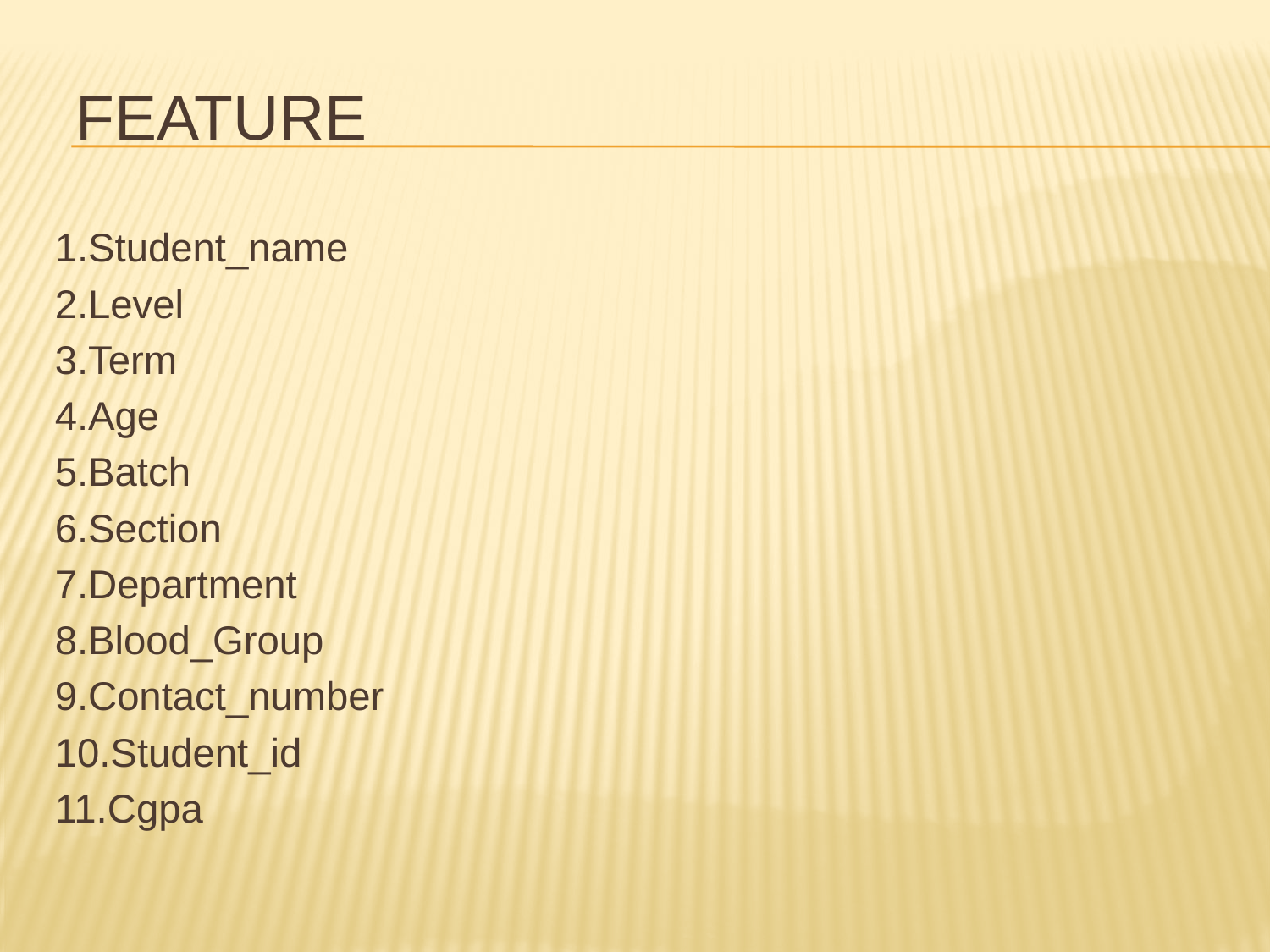

# Feature
1.Student_name
2.Level
3.Term
4.Age
5.Batch
6.Section
7.Department
8.Blood_Group
9.Contact_number
10.Student_id
11.Cgpa